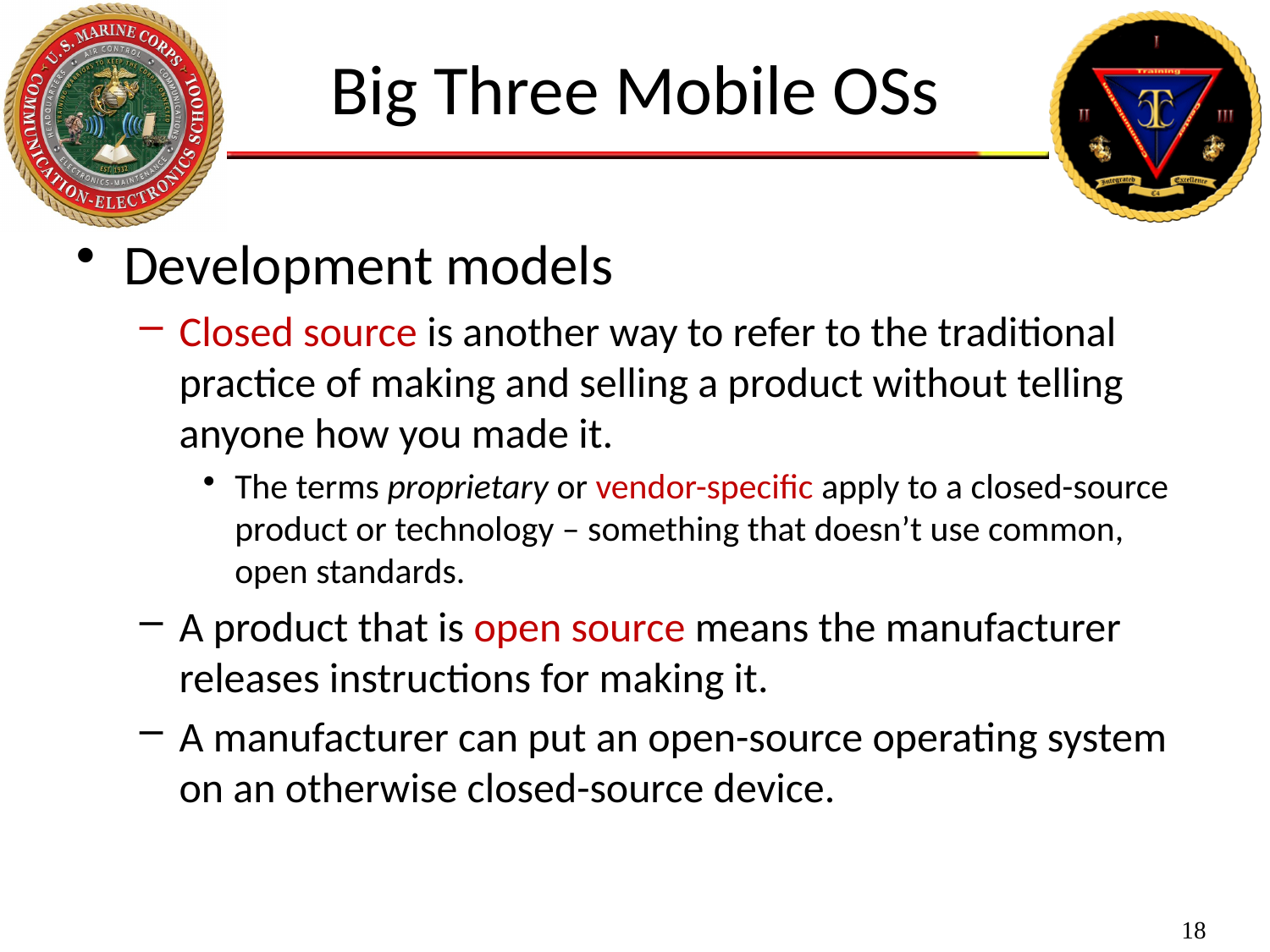

# Big Three Mobile OSs
Development models
Closed source is another way to refer to the traditional practice of making and selling a product without telling anyone how you made it.
The terms proprietary or vendor-specific apply to a closed-source product or technology – something that doesn’t use common, open standards.
A product that is open source means the manufacturer releases instructions for making it.
A manufacturer can put an open-source operating system on an otherwise closed-source device.